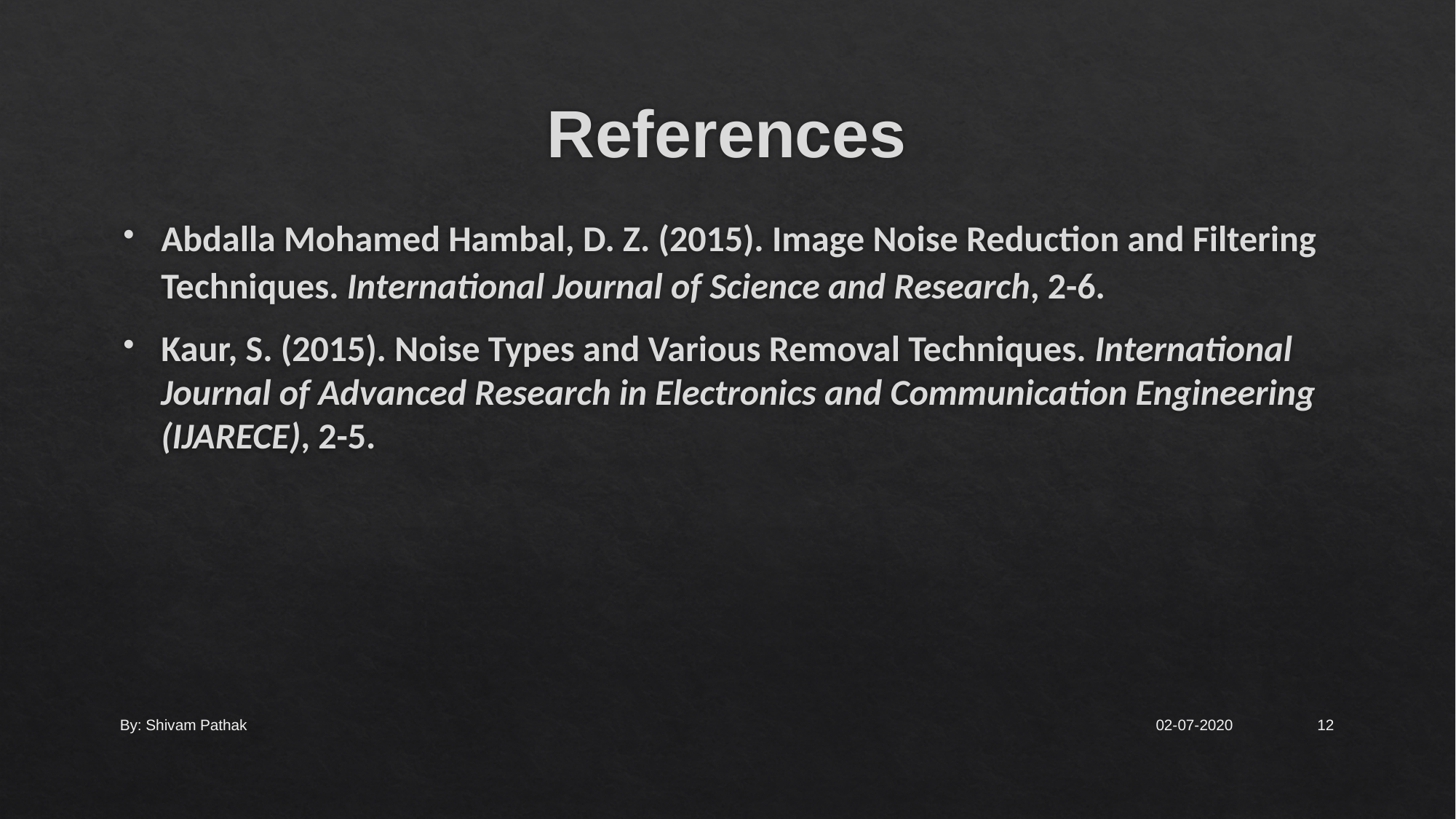

# References
Abdalla Mohamed Hambal, D. Z. (2015). Image Noise Reduction and Filtering Techniques. International Journal of Science and Research, 2-6.
Kaur, S. (2015). Noise Types and Various Removal Techniques. International Journal of Advanced Research in Electronics and Communication Engineering (IJARECE), 2-5.
By: Shivam Pathak
02-07-2020
12